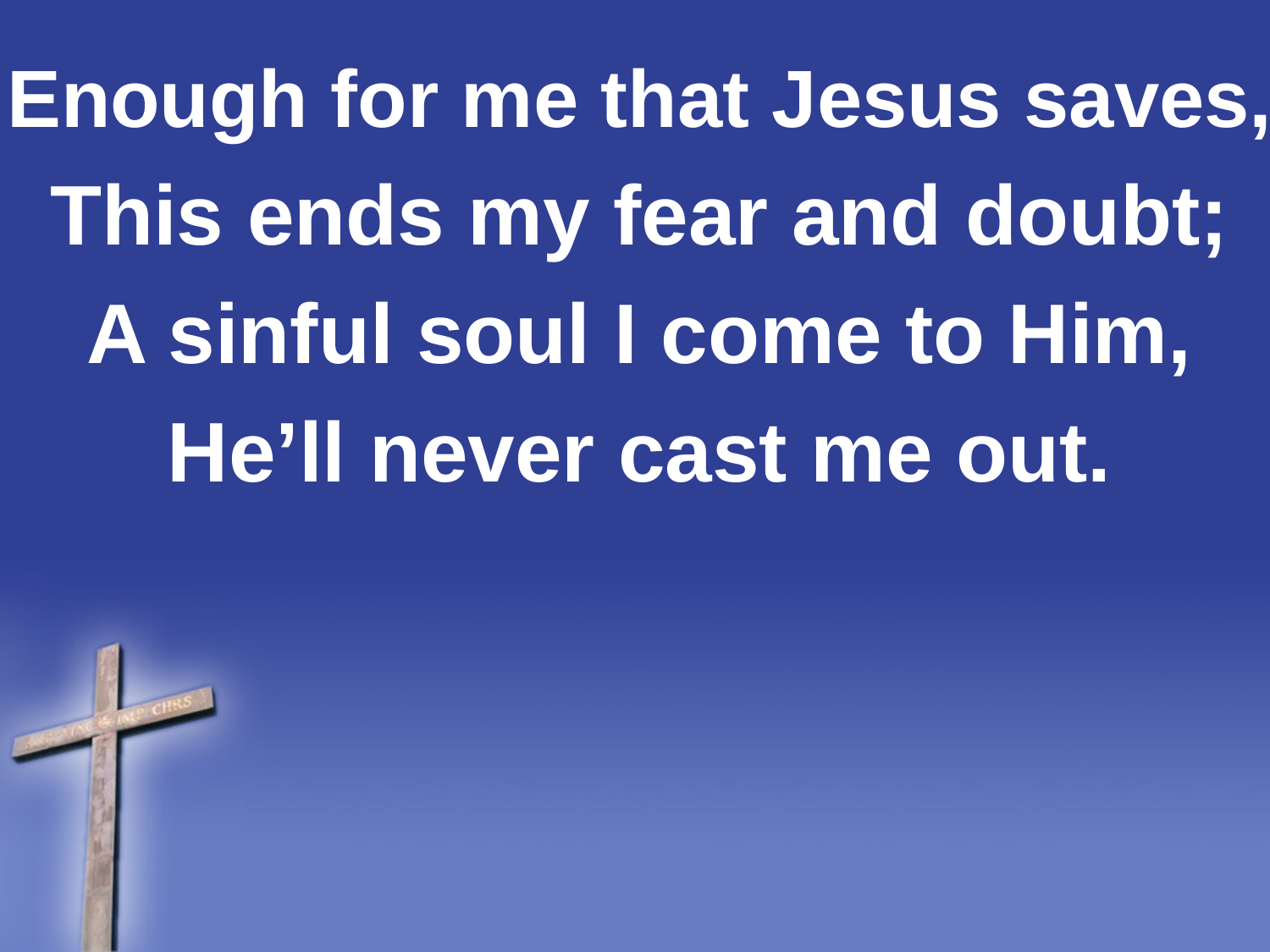

Enough for me that Jesus saves,
This ends my fear and doubt;
A sinful soul I come to Him,
He’ll never cast me out.